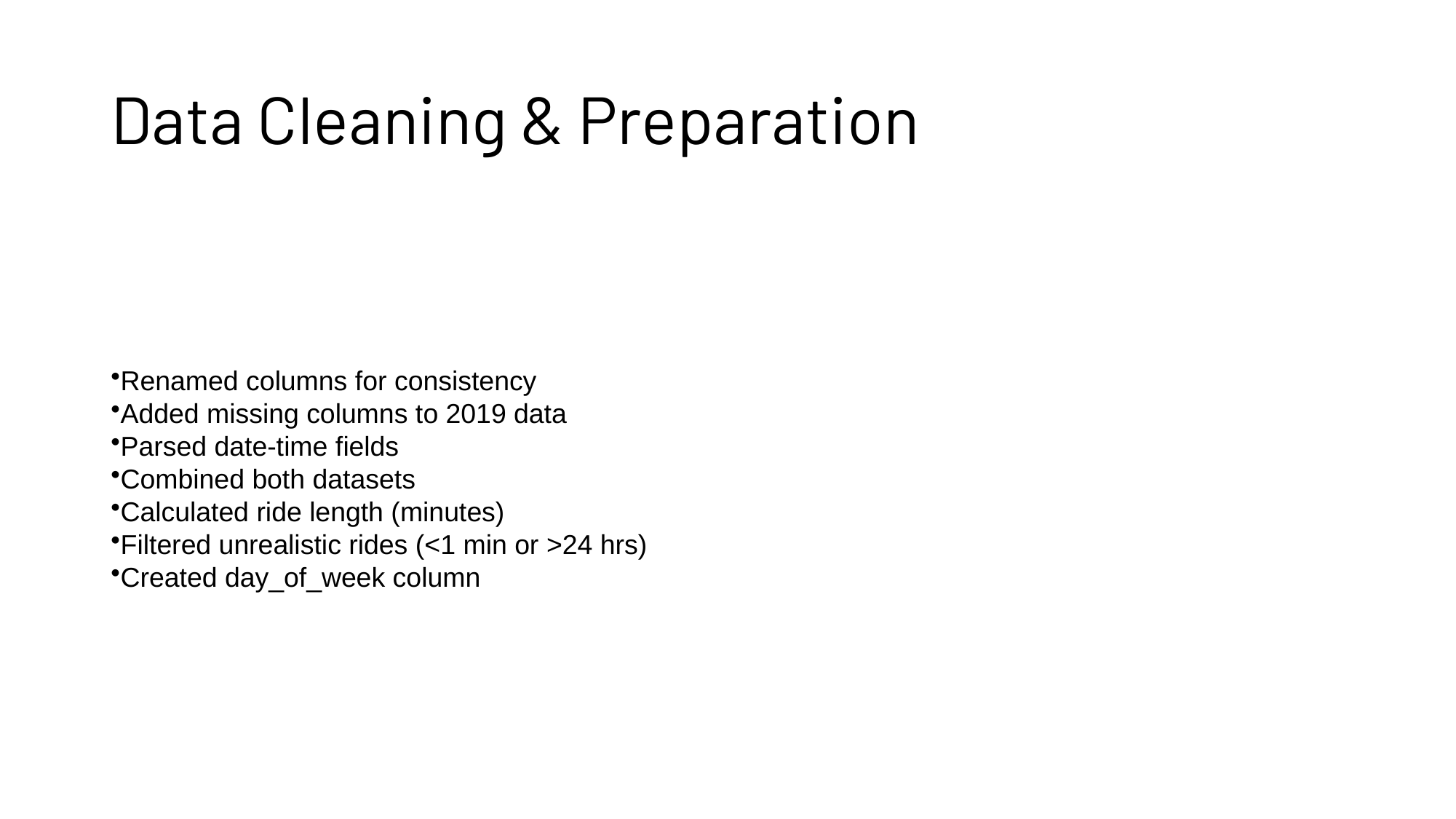

# Data Cleaning & Preparation
Renamed columns for consistency
Added missing columns to 2019 data
Parsed date-time fields
Combined both datasets
Calculated ride length (minutes)
Filtered unrealistic rides (<1 min or >24 hrs)
Created day_of_week column